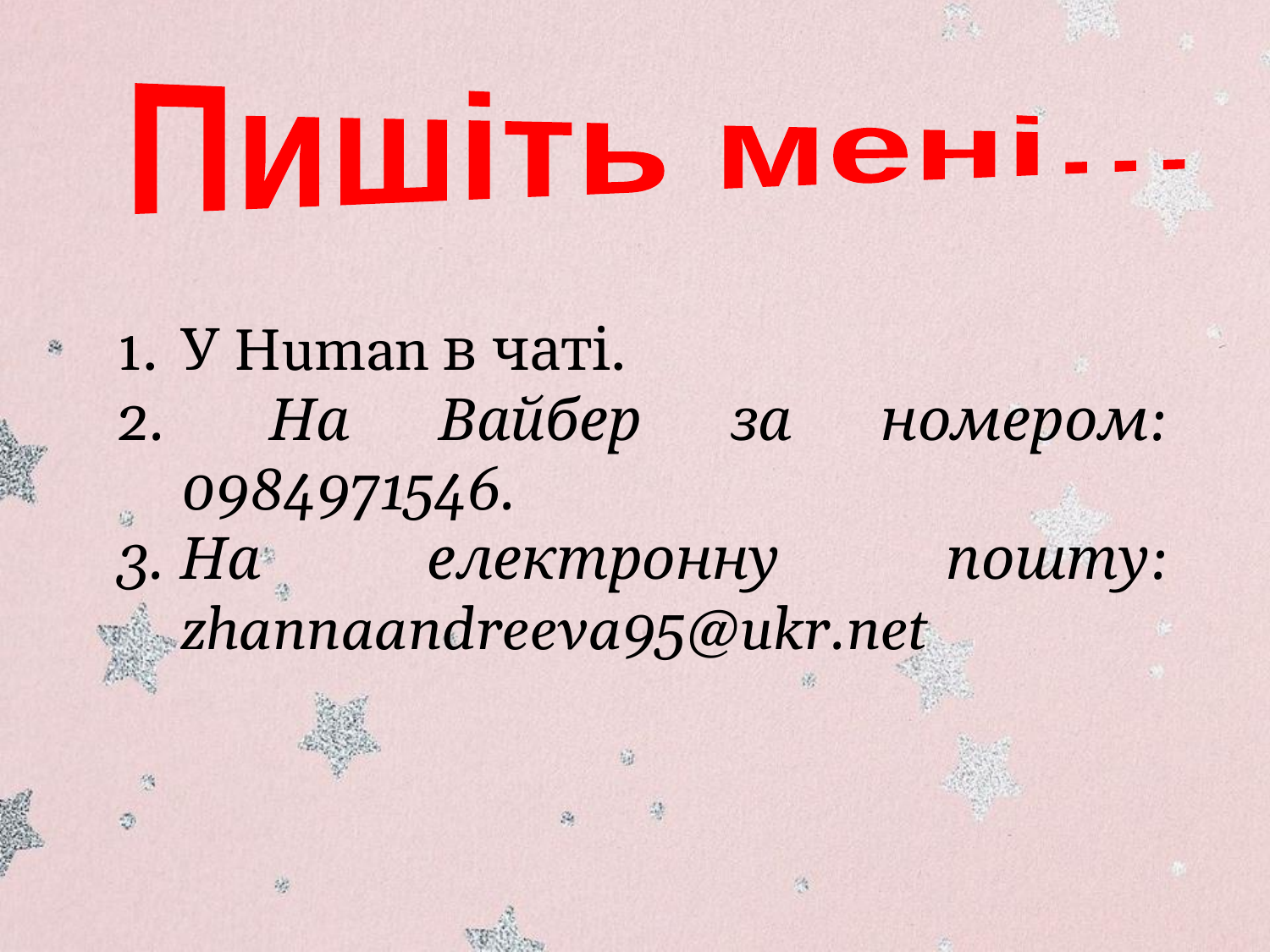

Пишіть мені…
У Human в чаті.
 На Вайбер за номером: 0984971546.
На електронну пошту: zhannaandreeva95@ukr.net